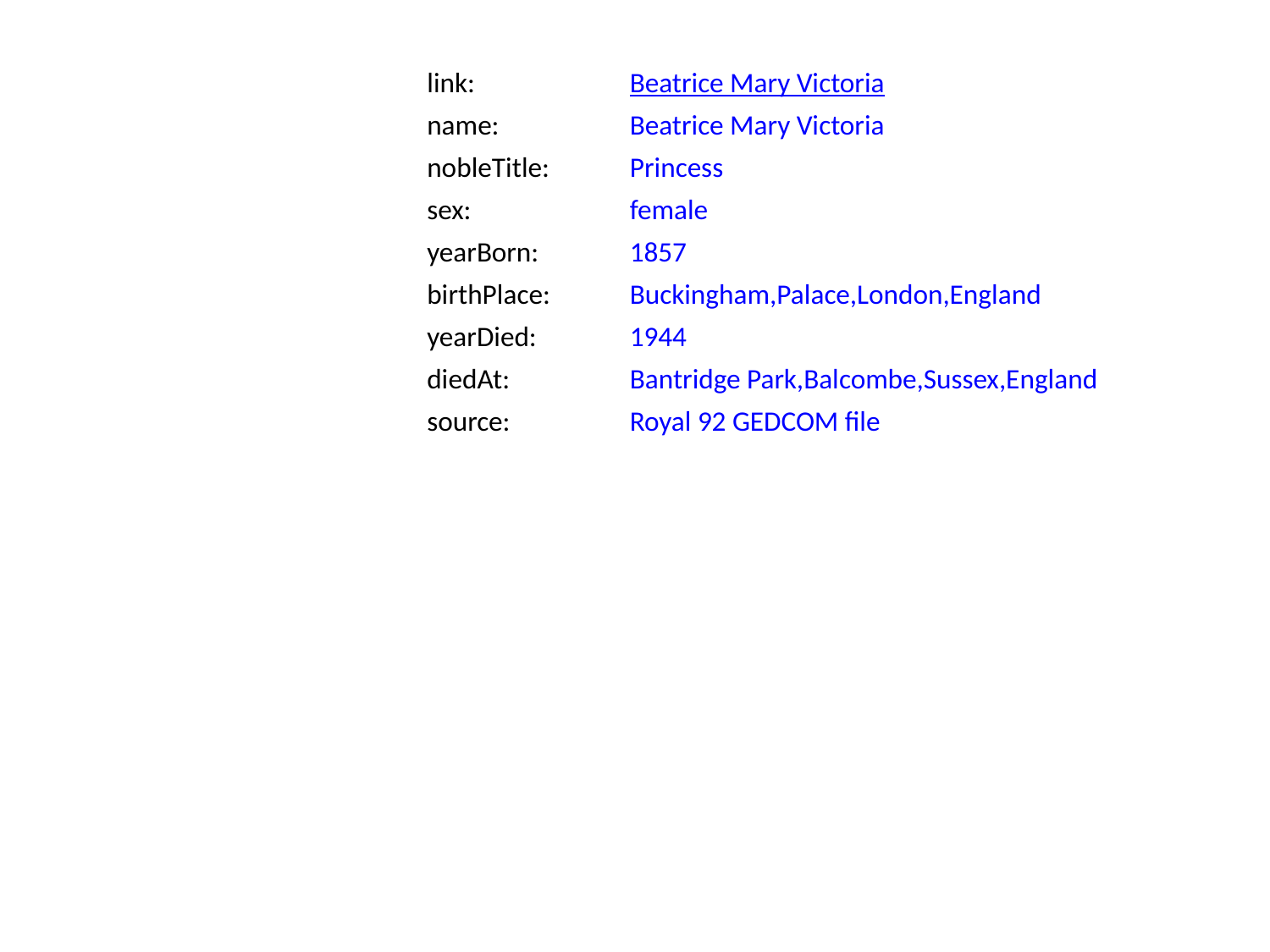

link:

Beatrice Mary Victoria

name:

Beatrice Mary Victoria

nobleTitle:

Princess

sex:

female

yearBorn:

1857

birthPlace:

Buckingham,Palace,London,England

yearDied:

1944

diedAt:

Bantridge Park,Balcombe,Sussex,England

source:

Royal 92 GEDCOM file